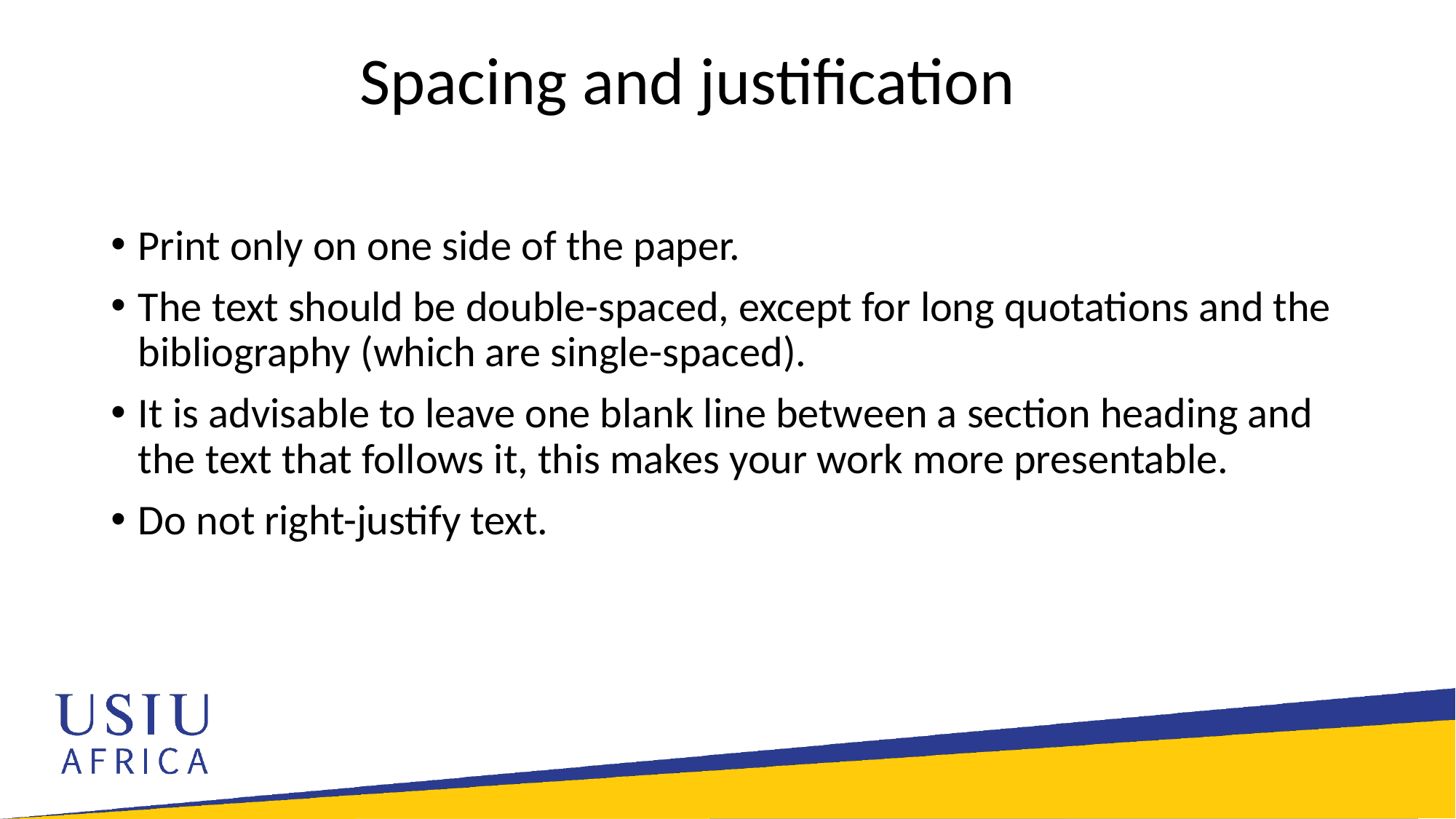

# Spacing and justification
Print only on one side of the paper.
The text should be double-spaced, except for long quotations and the bibliography (which are single-spaced).
It is advisable to leave one blank line between a section heading and the text that follows it, this makes your work more presentable.
Do not right-justify text.